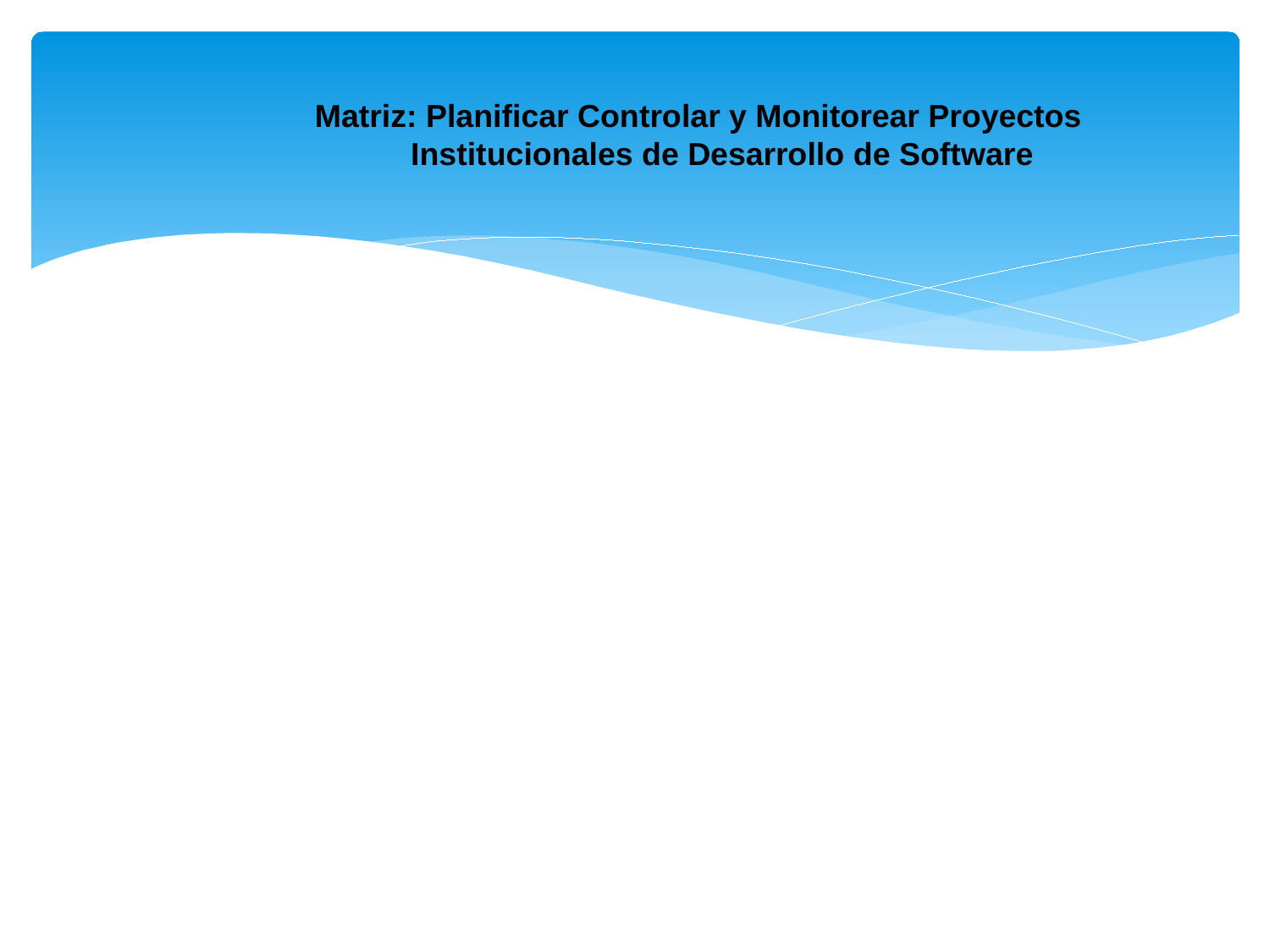

Matriz: Planificar Controlar y Monitorear Proyectos Institucionales de Desarrollo de Software